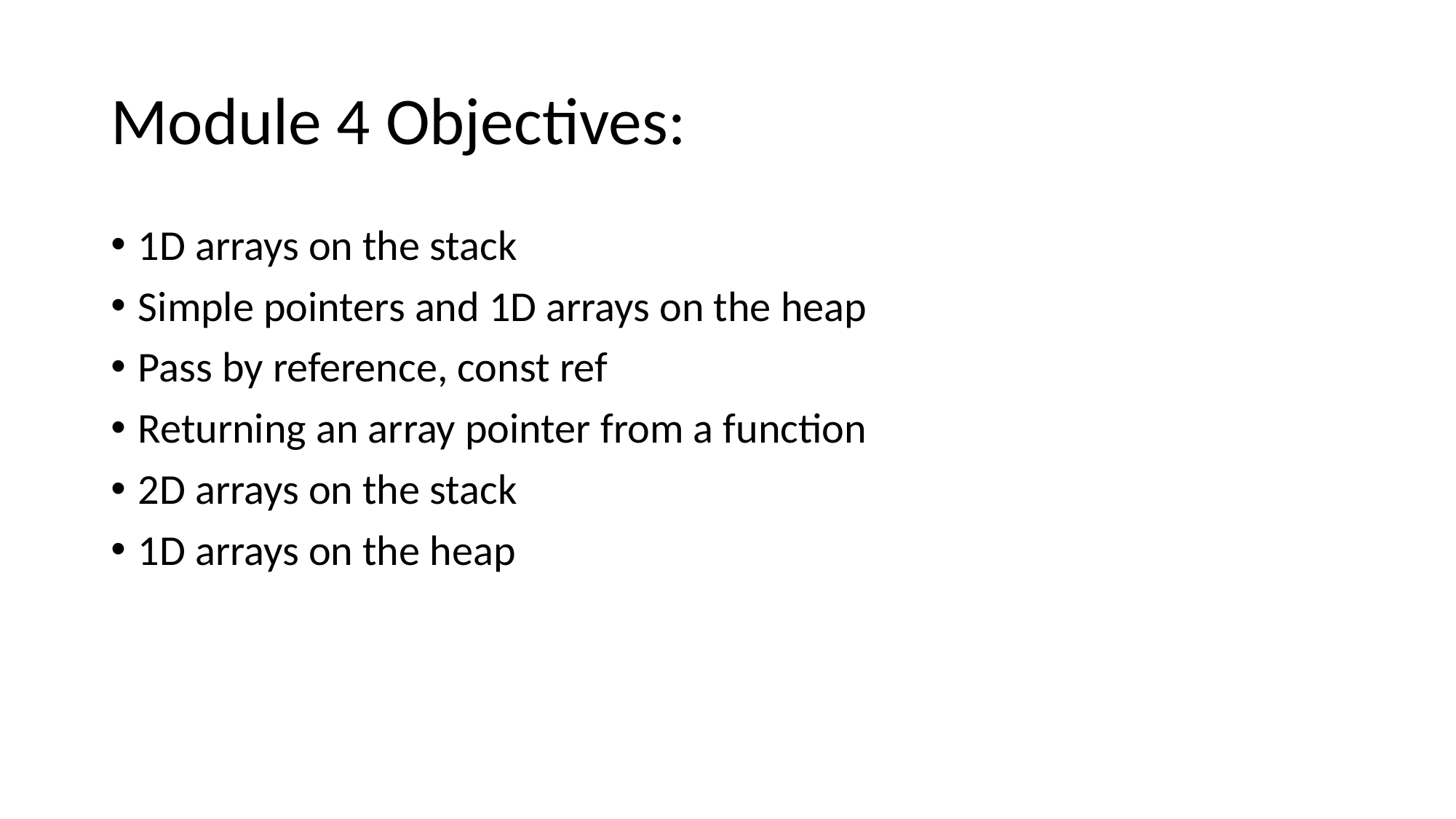

# Module 4 Objectives:
1D arrays on the stack
Simple pointers and 1D arrays on the heap
Pass by reference, const ref
Returning an array pointer from a function
2D arrays on the stack
1D arrays on the heap